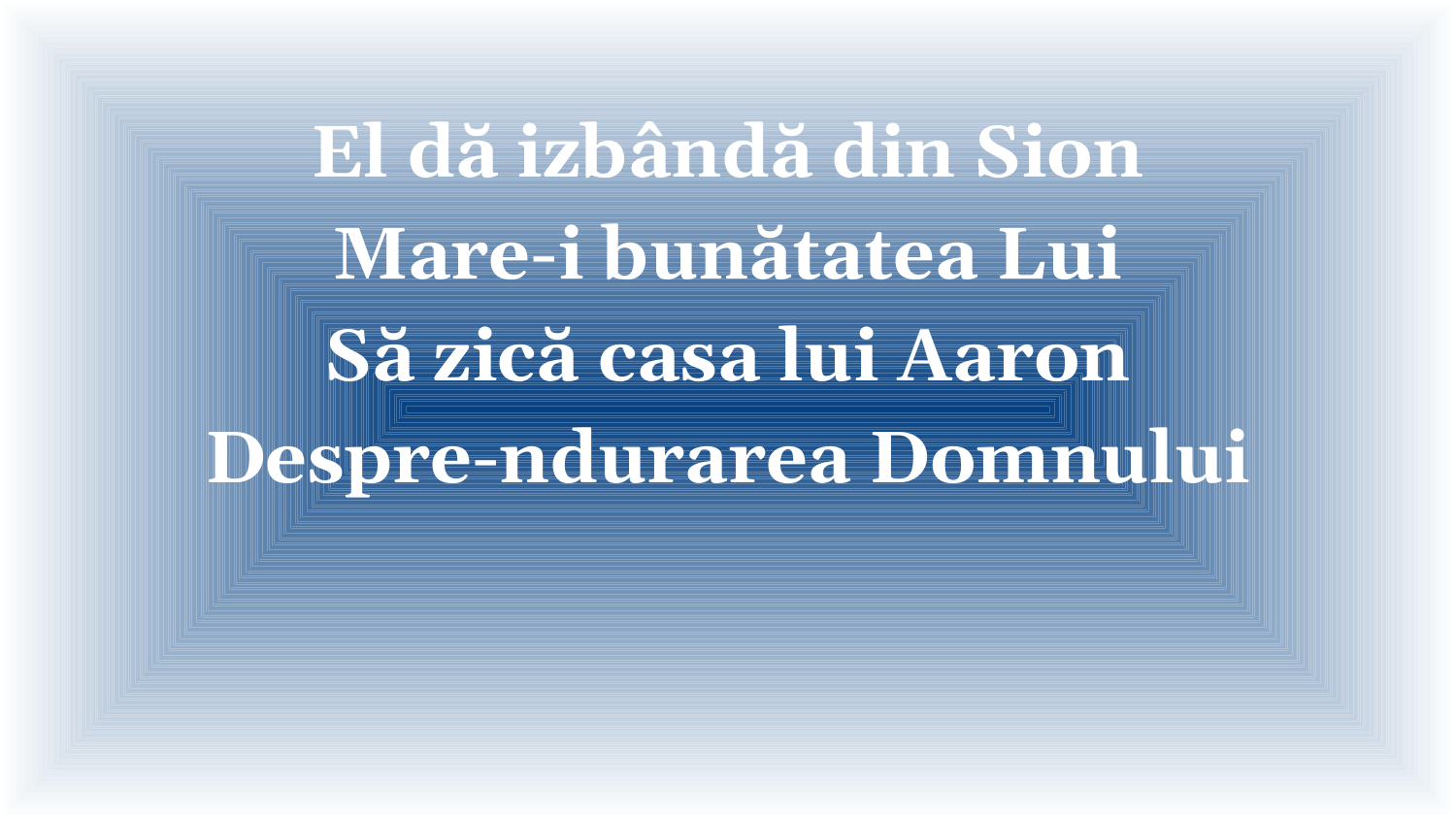

El dă izbândă din Sion
Mare-i bunătatea Lui
Să zică casa lui Aaron
Despre-ndurarea Domnului